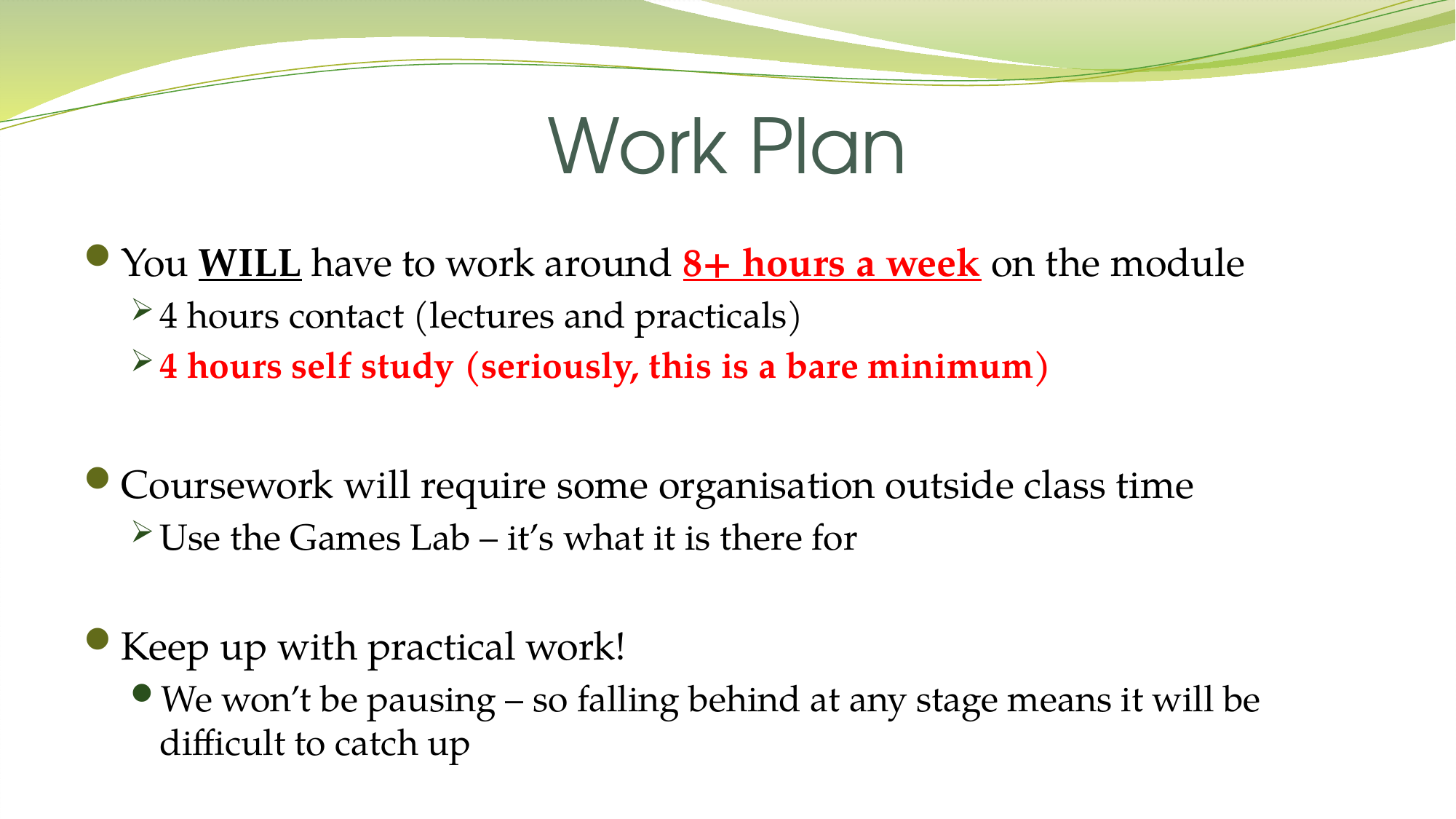

# Work Plan
You WILL have to work around 8+ hours a week on the module
4 hours contact (lectures and practicals)
4 hours self study (seriously, this is a bare minimum)

Coursework will require some organisation outside class time
Use the Games Lab – it’s what it is there for

Keep up with practical work!
We won’t be pausing – so falling behind at any stage means it will be difficult to catch up